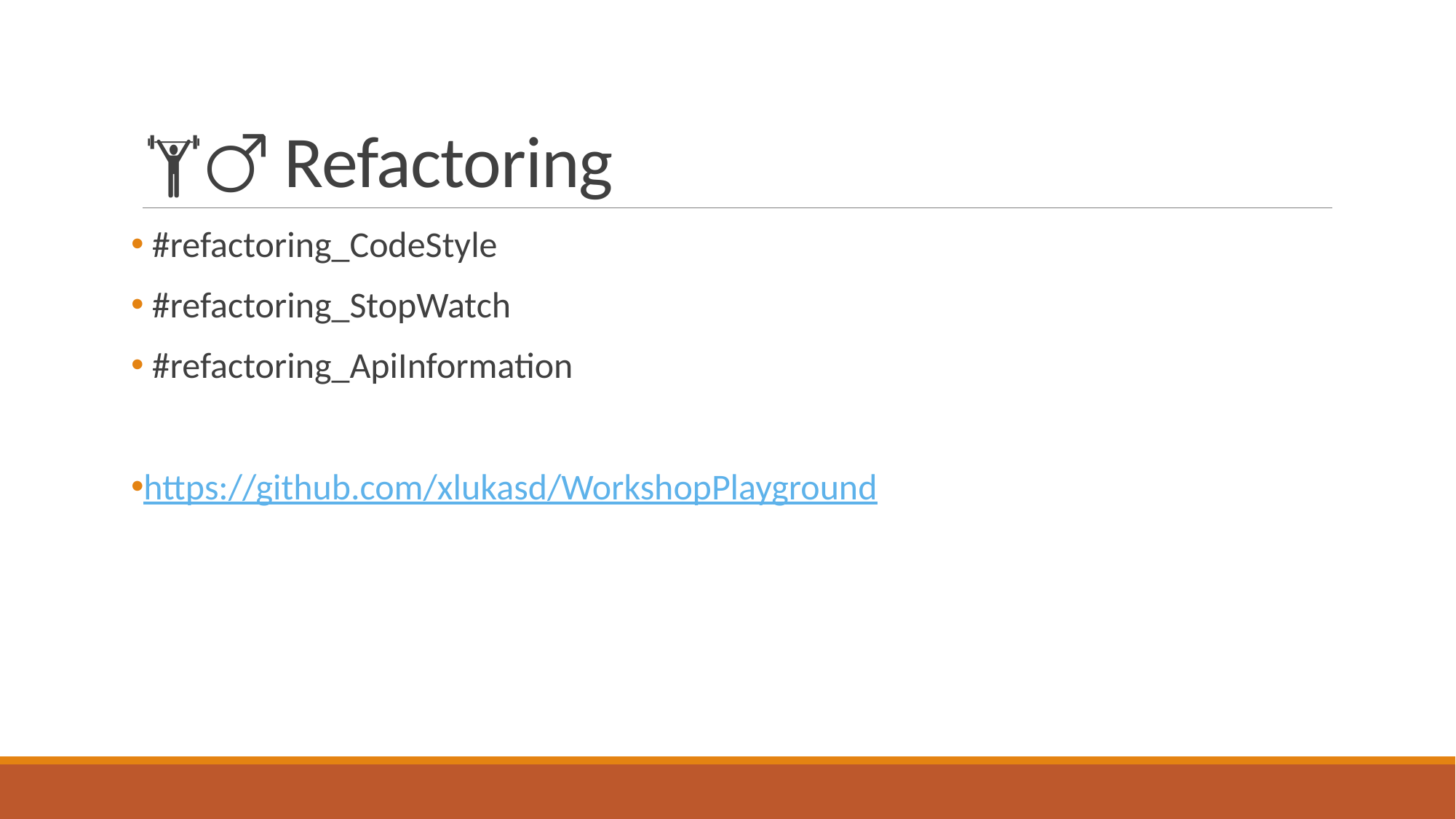

# 🏋️‍♂️ Refactoring
 #refactoring_CodeStyle
 #refactoring_StopWatch
 #refactoring_ApiInformation

https://github.com/xlukasd/WorkshopPlayground